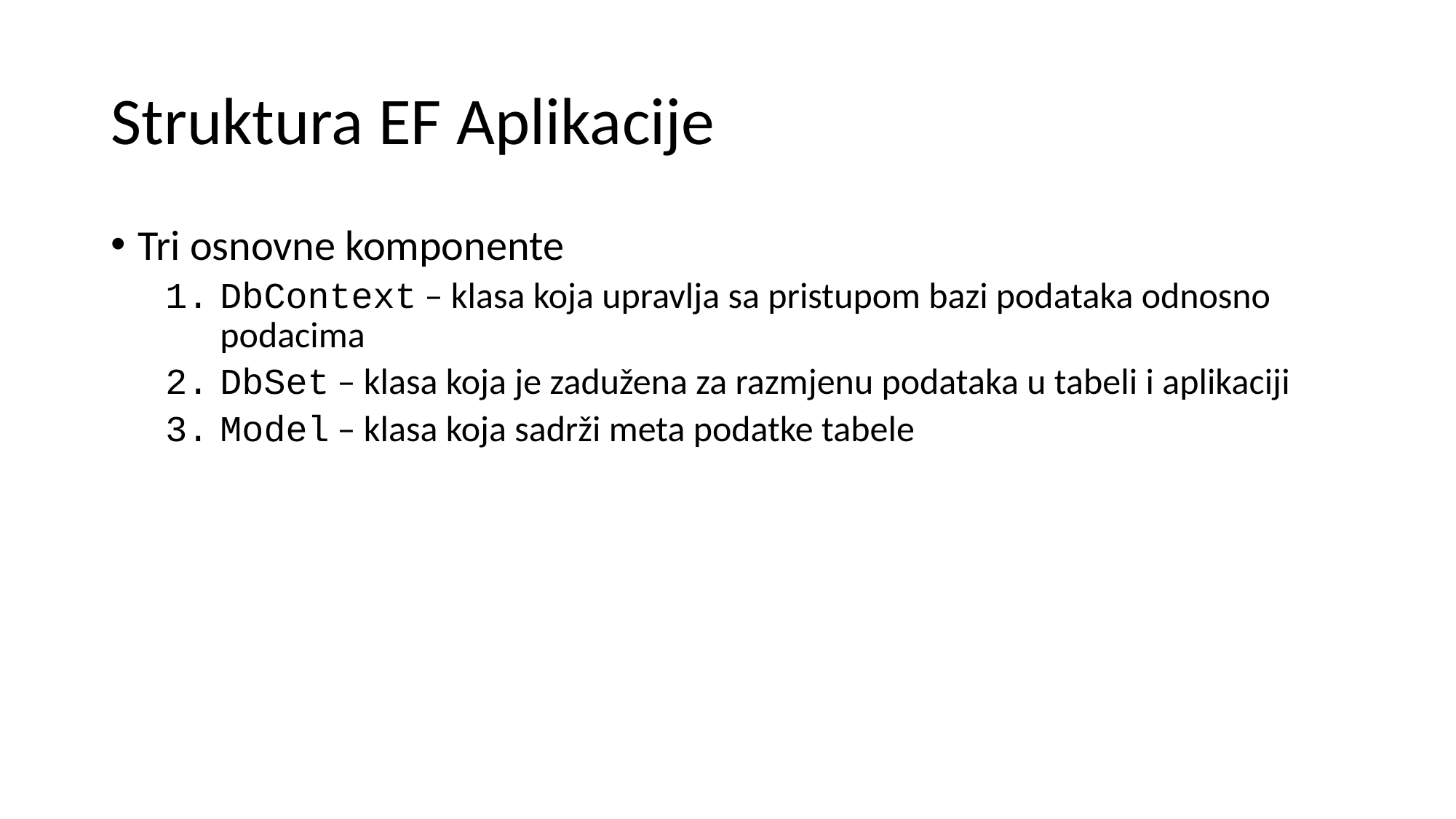

# Struktura EF Aplikacije
Tri osnovne komponente
DbContext – klasa koja upravlja sa pristupom bazi podataka odnosno podacima
DbSet – klasa koja je zadužena za razmjenu podataka u tabeli i aplikaciji
Model – klasa koja sadrži meta podatke tabele